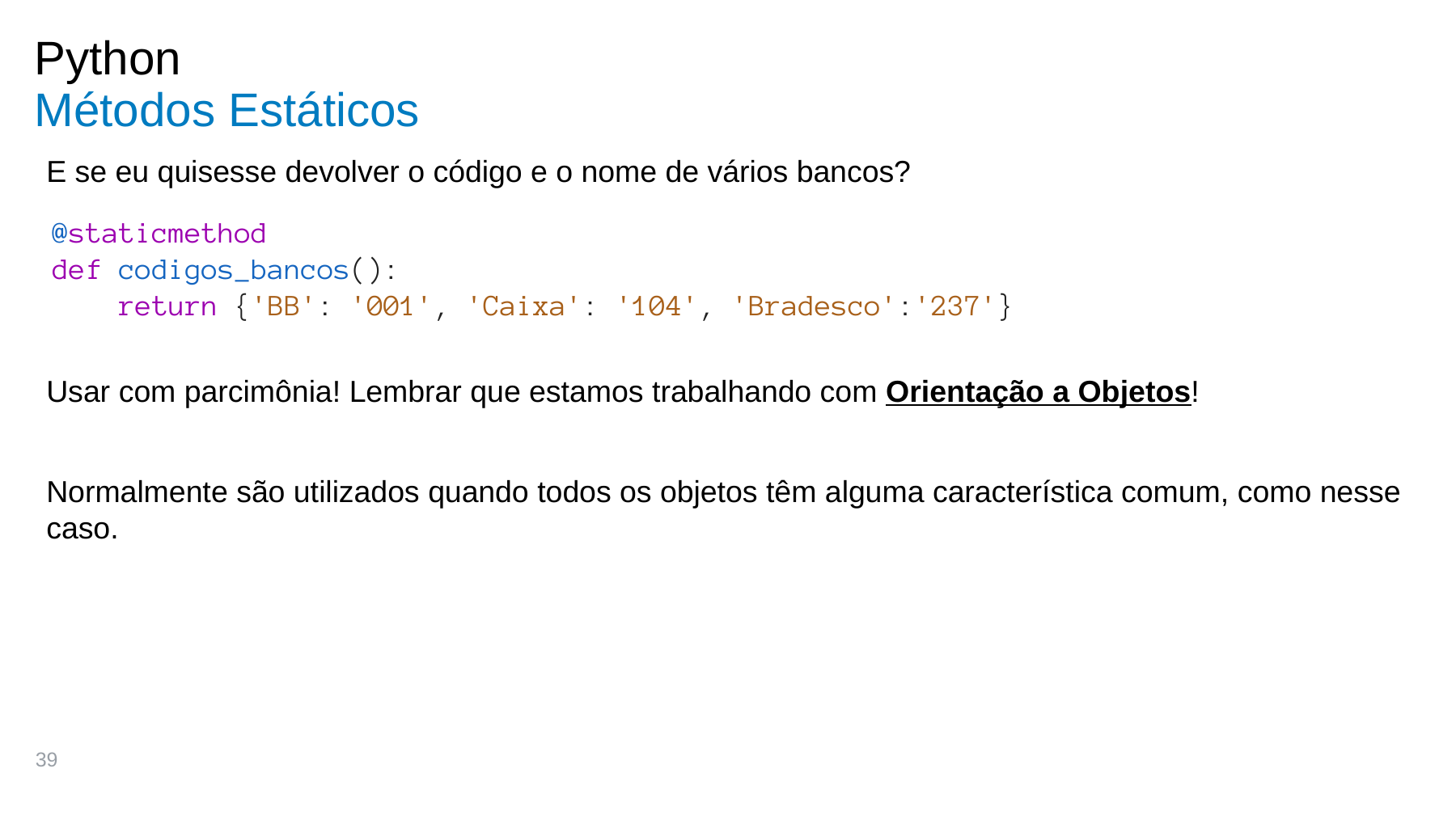

Python
# Métodos Estáticos
E se eu quisesse devolver o código e o nome de vários bancos?
    @staticmethod
    def codigos_bancos():
        return {'BB': '001', 'Caixa': '104', 'Bradesco':'237'}
Usar com parcimônia! Lembrar que estamos trabalhando com Orientação a Objetos!
Normalmente são utilizados quando todos os objetos têm alguma característica comum, como nesse caso.
39